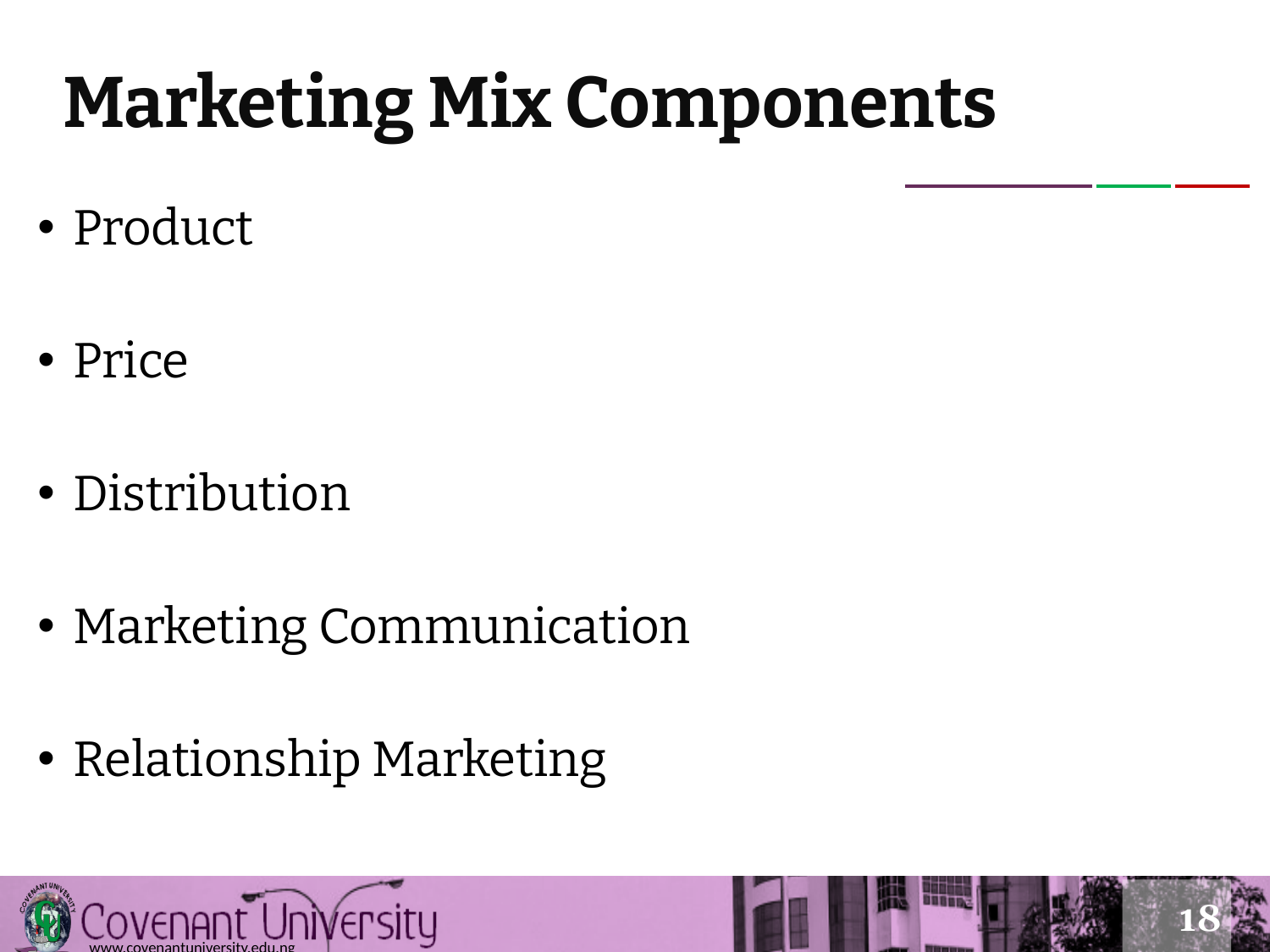

# Marketing Mix Components
Product

Price

Distribution

Marketing Communication

Relationship Marketing